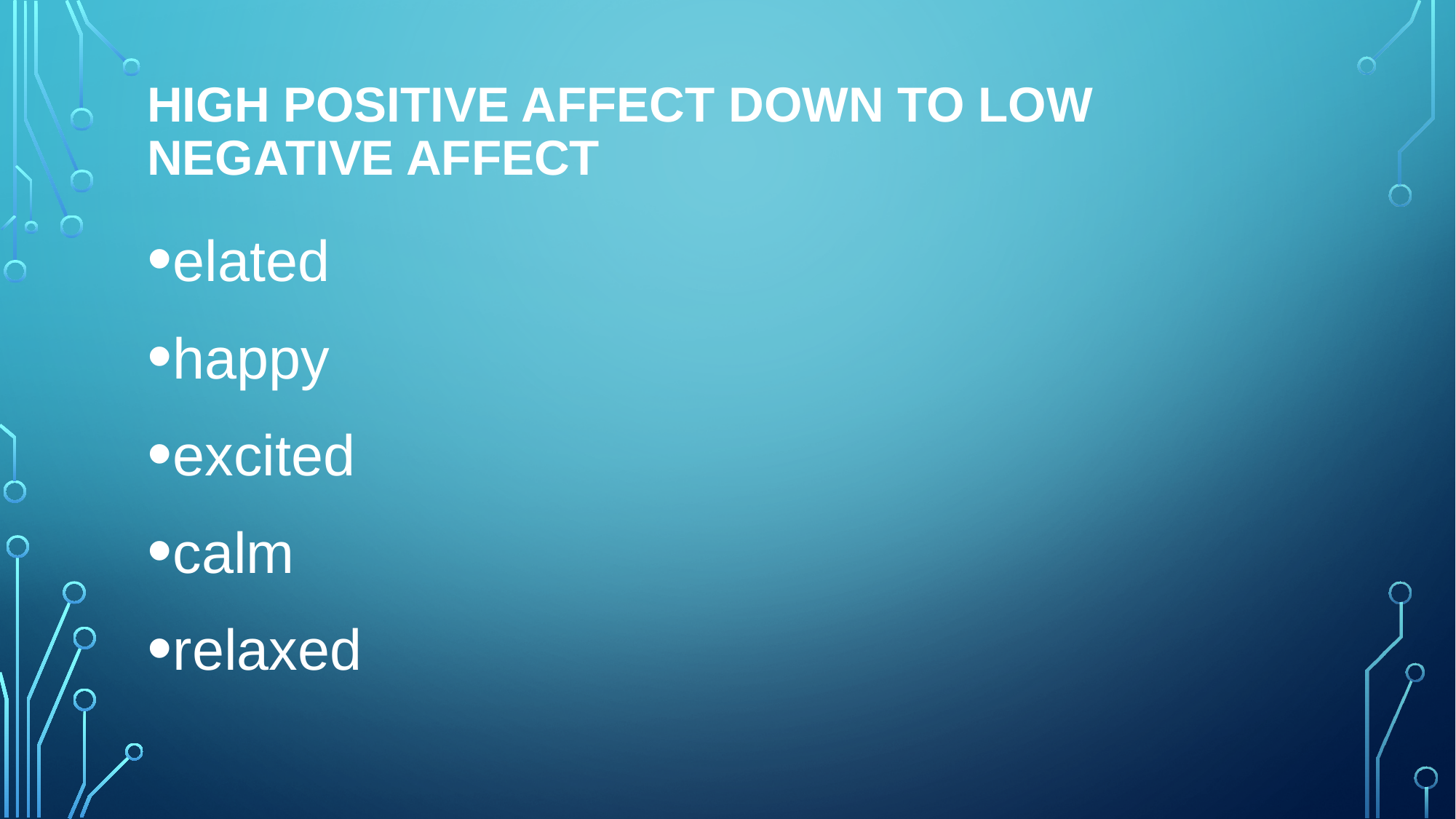

# High positive affect down to Low negative affect
elated
happy
excited
calm
relaxed